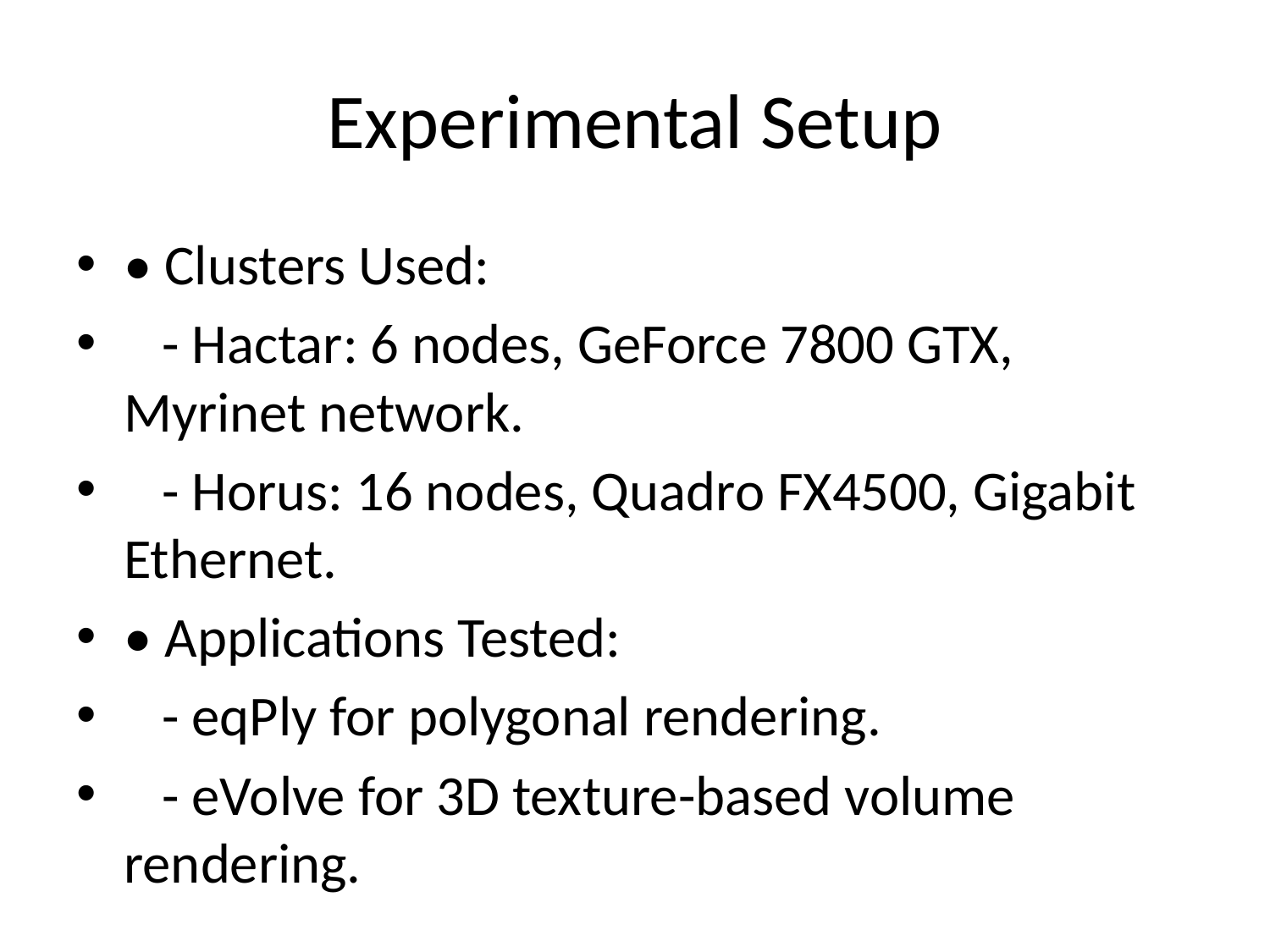

# Experimental Setup
• Clusters Used:
   - Hactar: 6 nodes, GeForce 7800 GTX, Myrinet network.
   - Horus: 16 nodes, Quadro FX4500, Gigabit Ethernet.
• Applications Tested:
   - eqPly for polygonal rendering.
   - eVolve for 3D texture-based volume rendering.